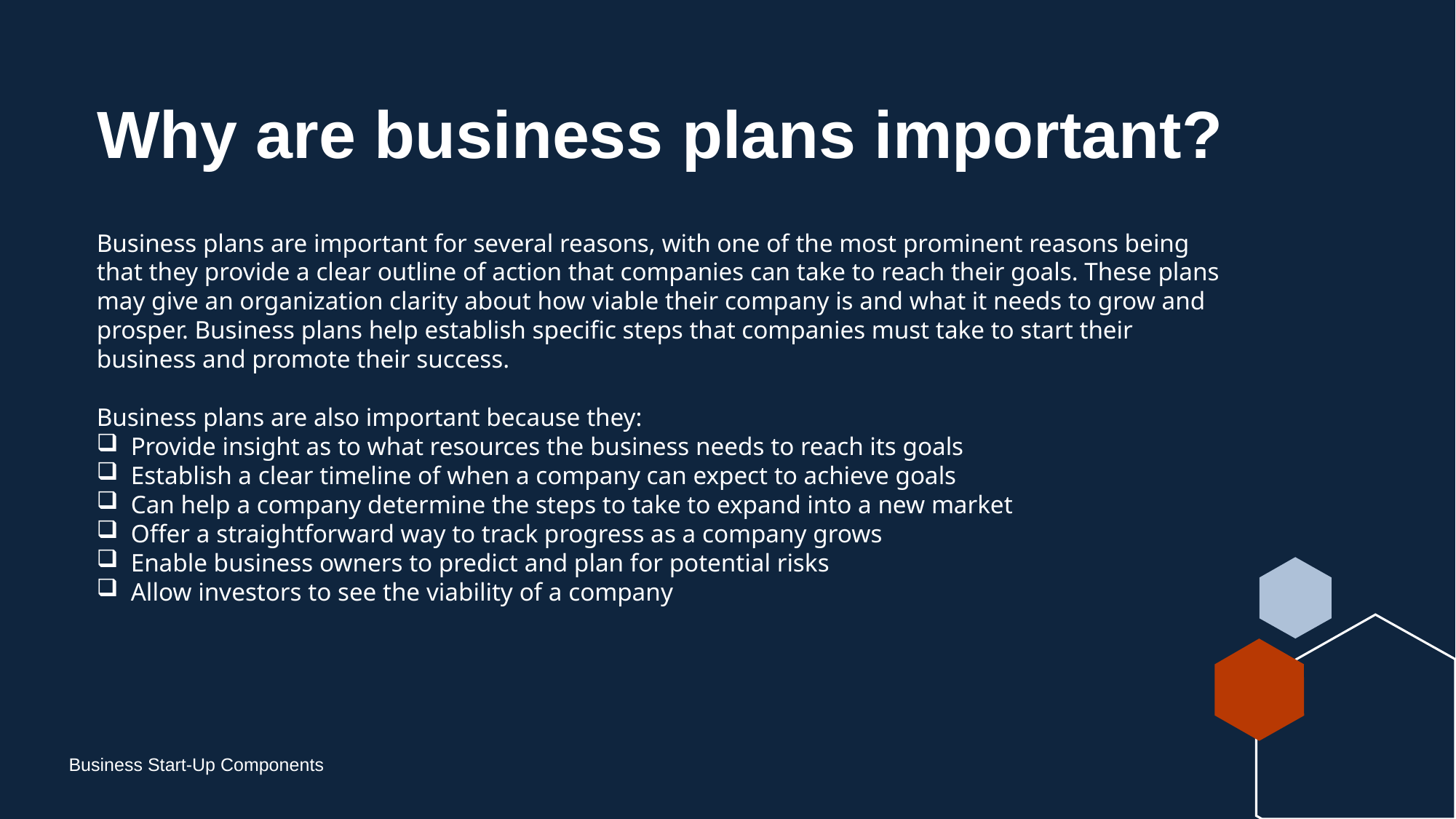

# Why are business plans important?
Business plans are important for several reasons, with one of the most prominent reasons being that they provide a clear outline of action that companies can take to reach their goals. These plans may give an organization clarity about how viable their company is and what it needs to grow and prosper. Business plans help establish specific steps that companies must take to start their business and promote their success.

Business plans are also important because they:
Provide insight as to what resources the business needs to reach its goals
Establish a clear timeline of when a company can expect to achieve goals
Can help a company determine the steps to take to expand into a new market
Offer a straightforward way to track progress as a company grows
Enable business owners to predict and plan for potential risks
Allow investors to see the viability of a company

Business Start-Up Components